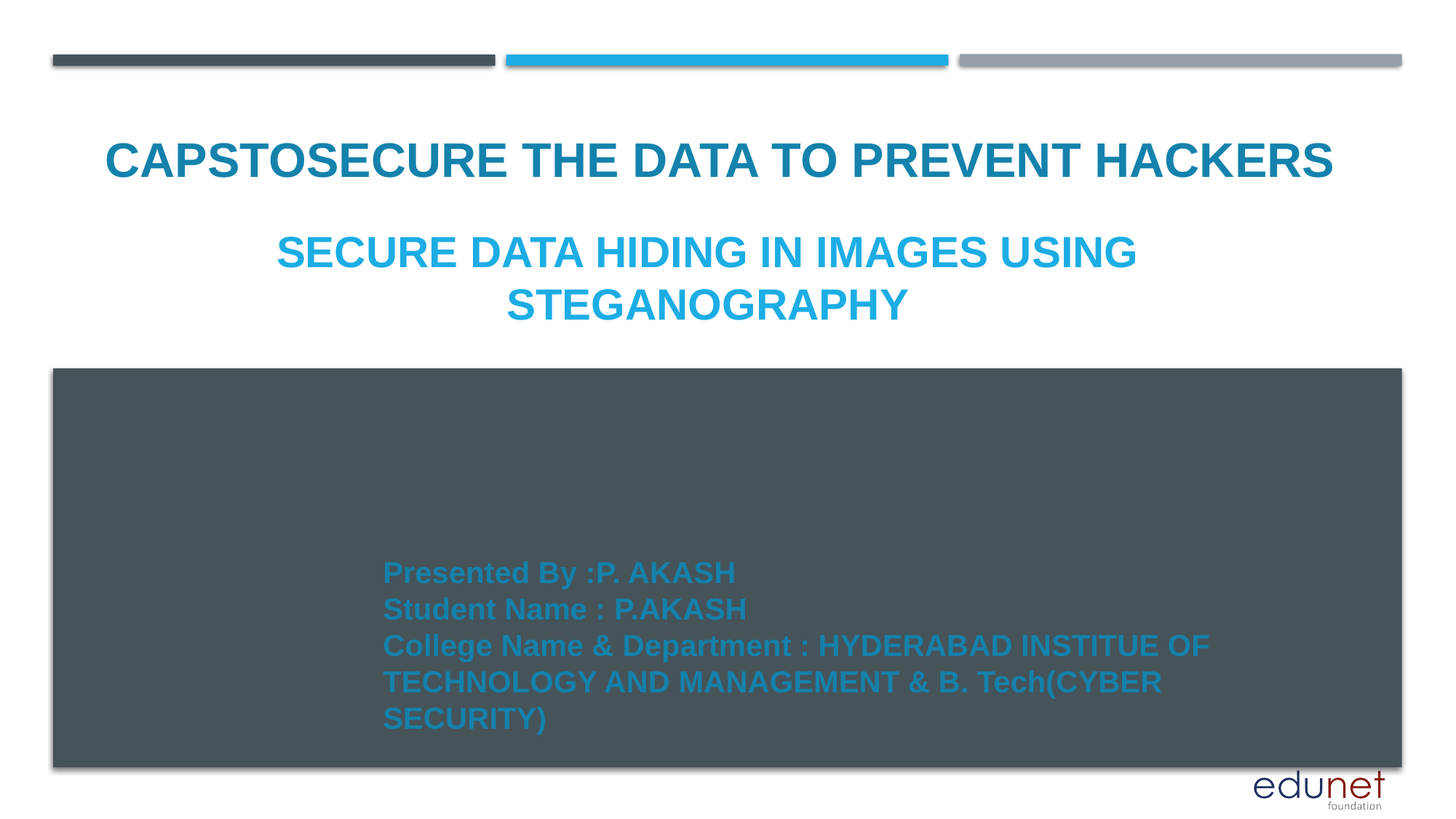

CAPSTOSECURE THE DATA TO PREVENT HACKERS
# SECURE DATA HIDING IN IMAGES USING STEGANOGRAPHY
Presented By :P. AKASH
Student Name : P.AKASH
College Name & Department : HYDERABAD INSTITUE OF TECHNOLOGY AND MANAGEMENT & B. Tech(CYBER SECURITY)